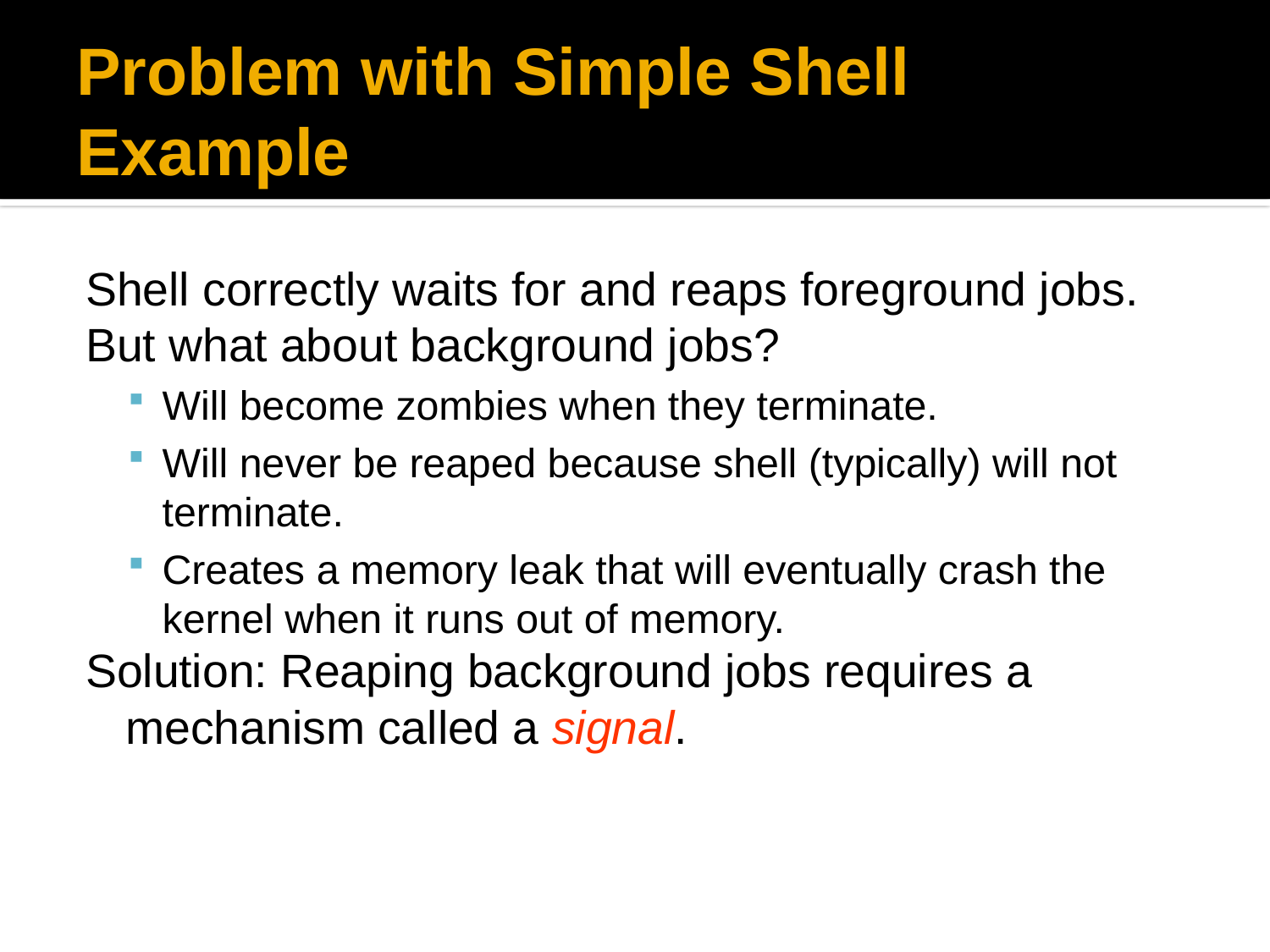

# Problem with Simple Shell Example
Shell correctly waits for and reaps foreground jobs.
But what about background jobs?
Will become zombies when they terminate.
Will never be reaped because shell (typically) will not terminate.
Creates a memory leak that will eventually crash the kernel when it runs out of memory.
Solution: Reaping background jobs requires a mechanism called a signal.